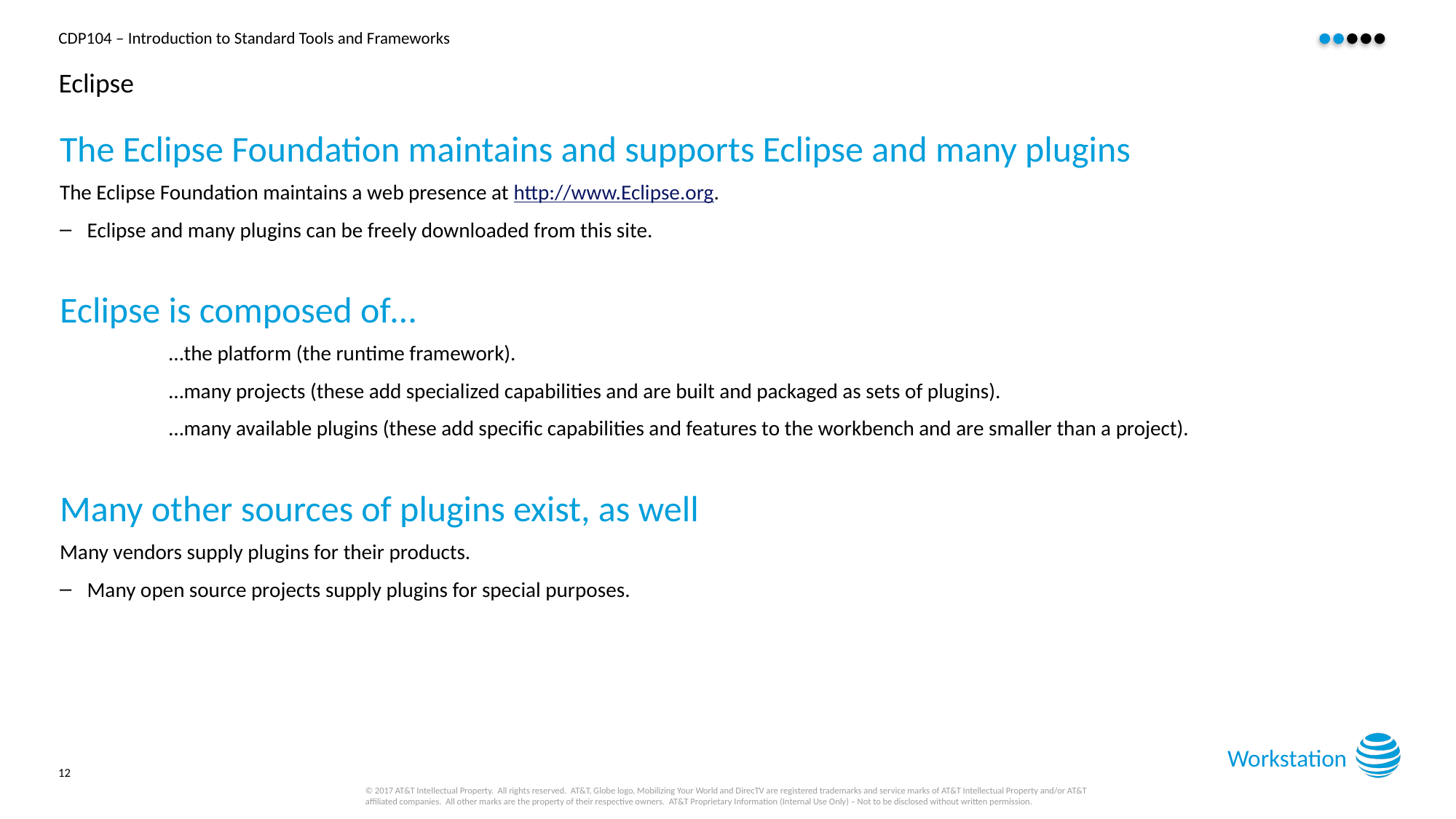

# Eclipse
The Eclipse Foundation maintains and supports Eclipse and many plugins
The Eclipse Foundation maintains a web presence at http://www.Eclipse.org.
Eclipse and many plugins can be freely downloaded from this site.

Eclipse is composed of…
…the platform (the runtime framework).
…many projects (these add specialized capabilities and are built and packaged as sets of plugins).
…many available plugins (these add specific capabilities and features to the workbench and are smaller than a project).

Many other sources of plugins exist, as well
Many vendors supply plugins for their products.
Many open source projects supply plugins for special purposes.
Workstation
12